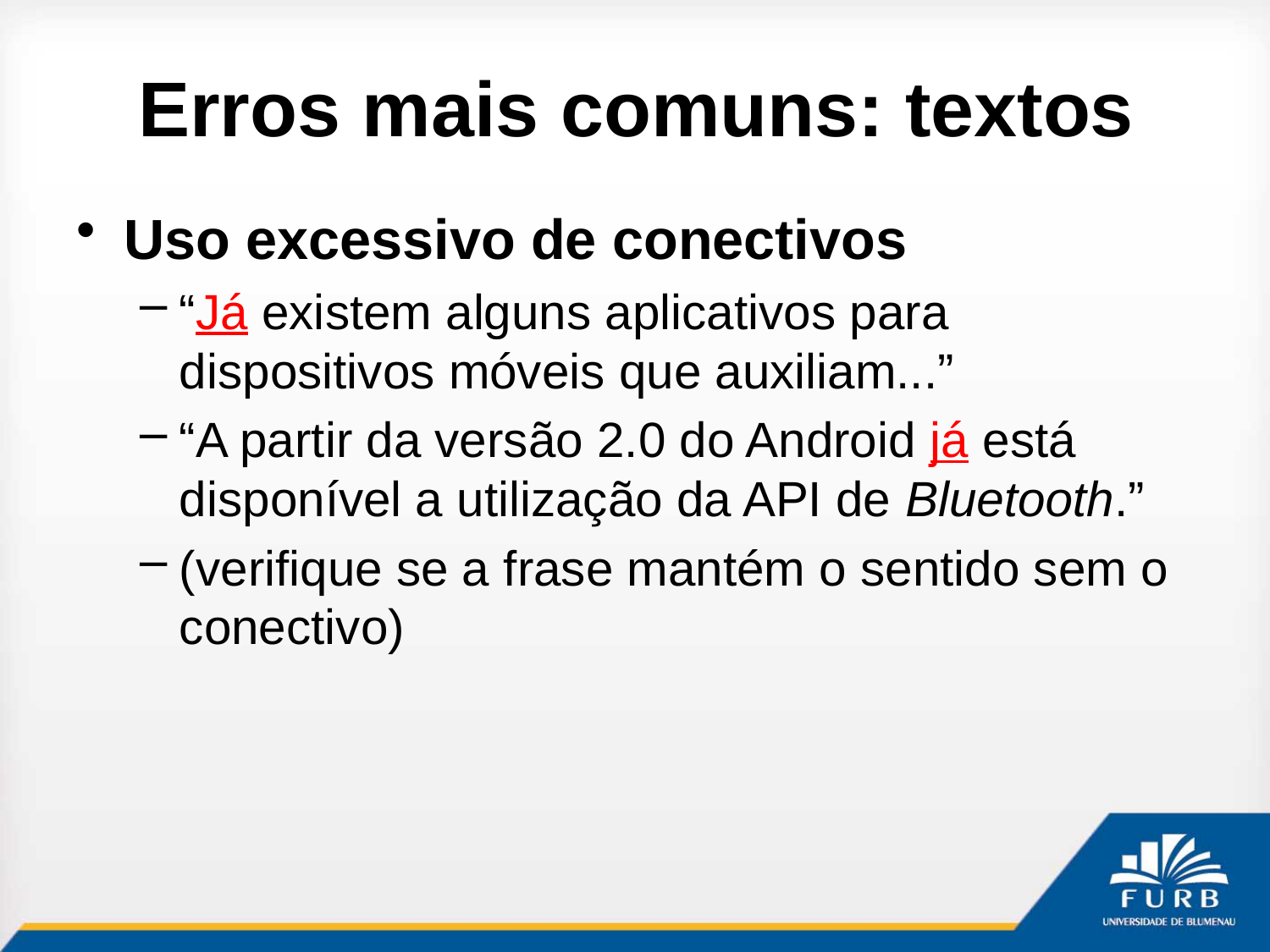

# Erros mais comuns: textos
Uso excessivo de conectivos
“Já existem alguns aplicativos para dispositivos móveis que auxiliam...”
“A partir da versão 2.0 do Android já está disponível a utilização da API de Bluetooth.”
(verifique se a frase mantém o sentido sem o conectivo)